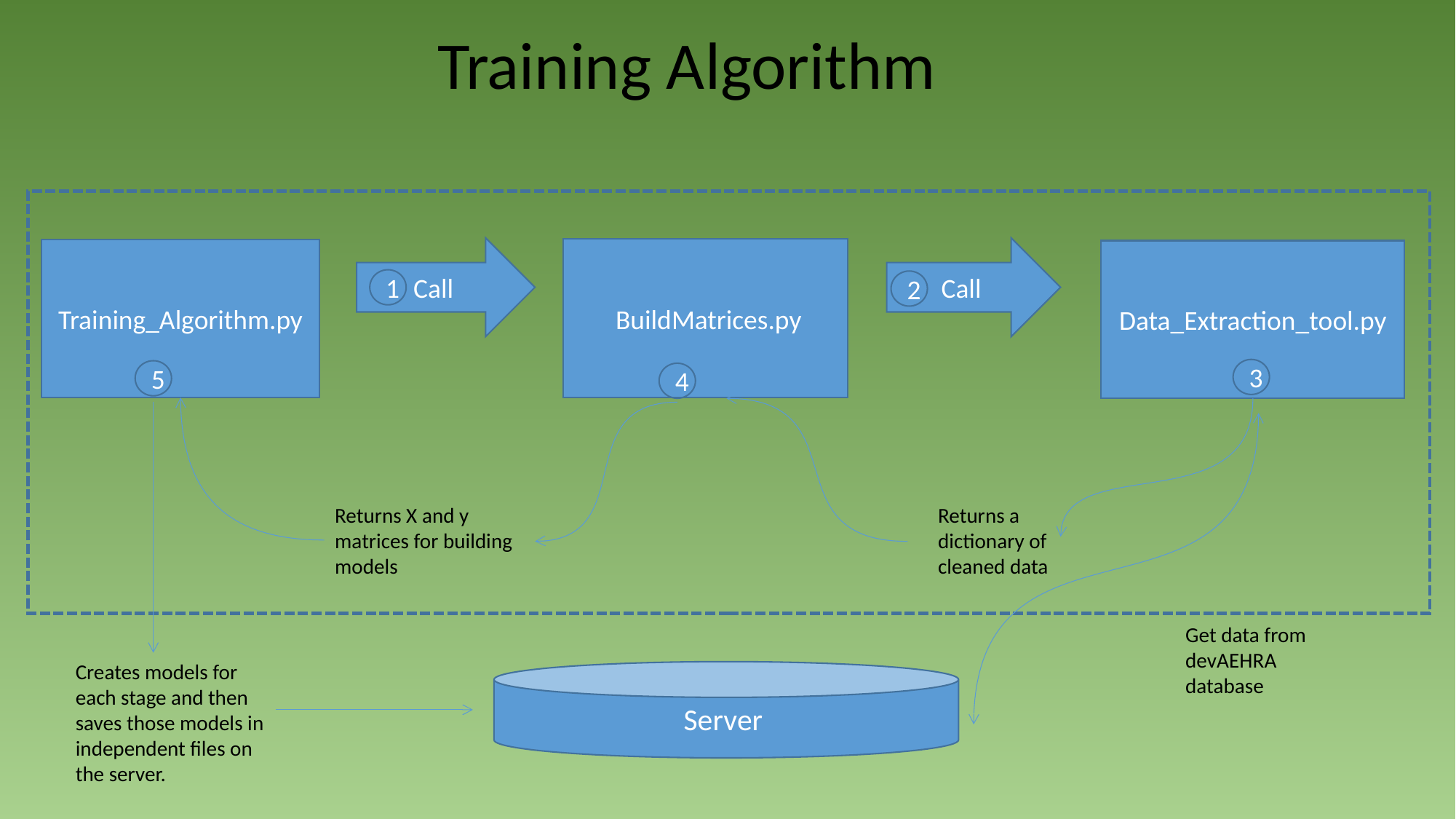

# Training Algorithm

Call
Call
 BuildMatrices.py
Training_Algorithm.py
Data_Extraction_tool.py
1
2
3
5
4
Returns X and y matrices for building models
Returns a dictionary of cleaned data
Get data from devAEHRA database
Creates models for each stage and then saves those models in independent files on the server.
Server